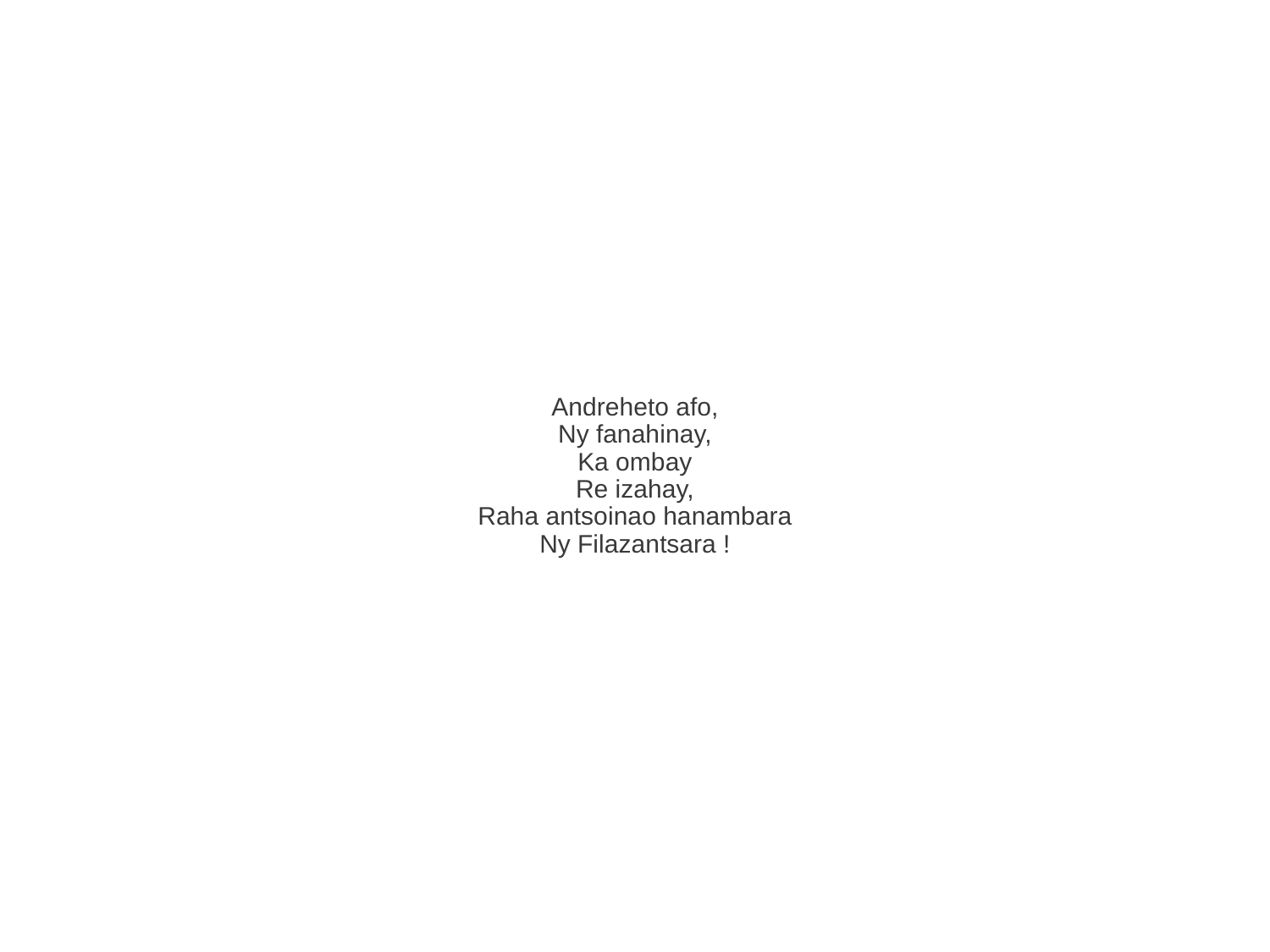

Andreheto afo,
Ny fanahinay,
Ka ombay
Re izahay,
Raha antsoinao hanambara
Ny Filazantsara !